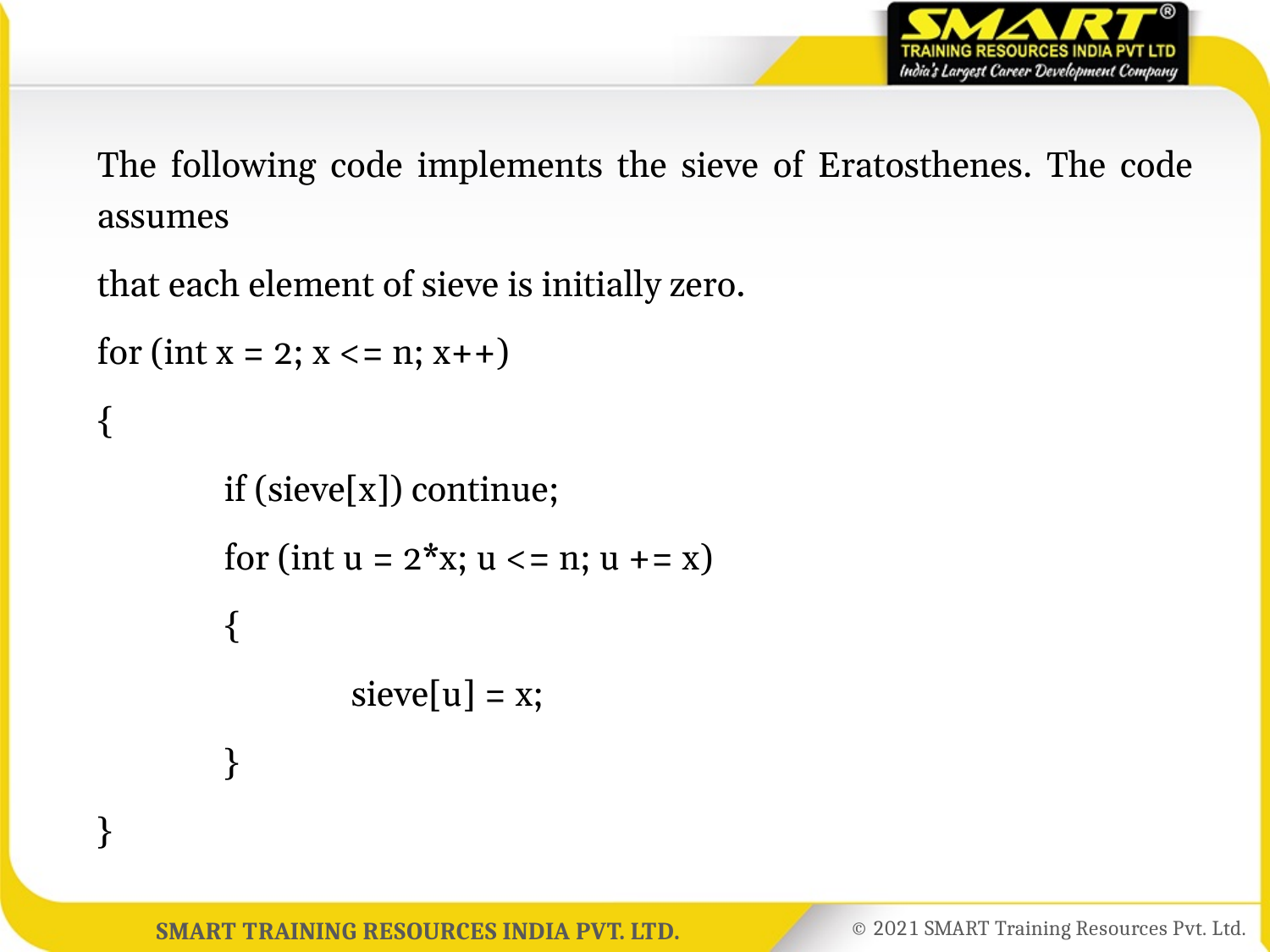

The following code implements the sieve of Eratosthenes. The code assumes
that each element of sieve is initially zero.
for (int x = 2; x <= n; x++)
{
	if (sieve[x]) continue;
	for (int u = 2*x; u <= n; u += x)
	{
		sieve[u] = x;
	}
}